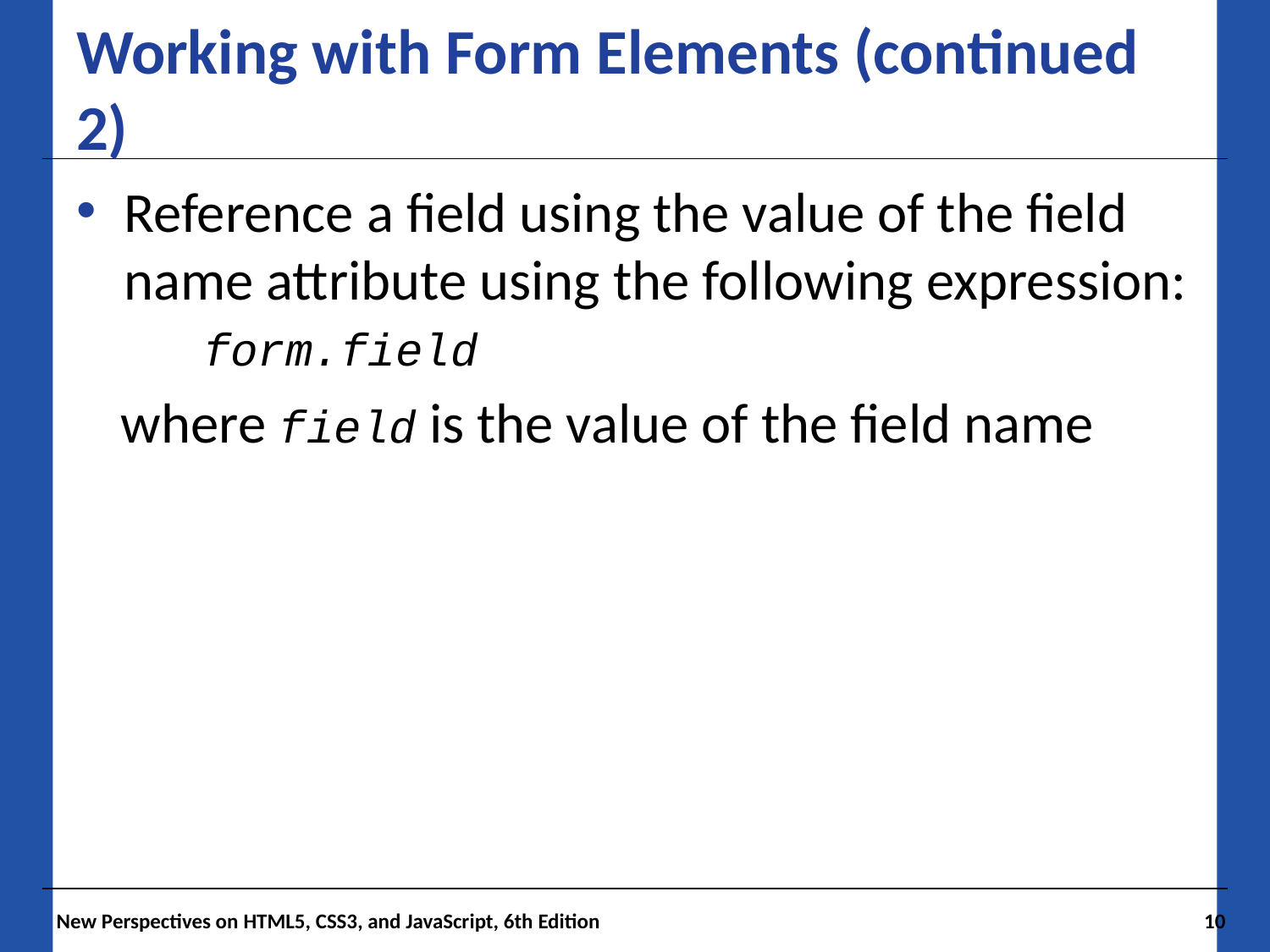

# Working with Form Elements (continued 2)
Reference a field using the value of the field name attribute using the following expression:
	form.field
    where field is the value of the field name
         New Perspectives on HTML5, CSS3, and JavaScript, 6th Edition
10